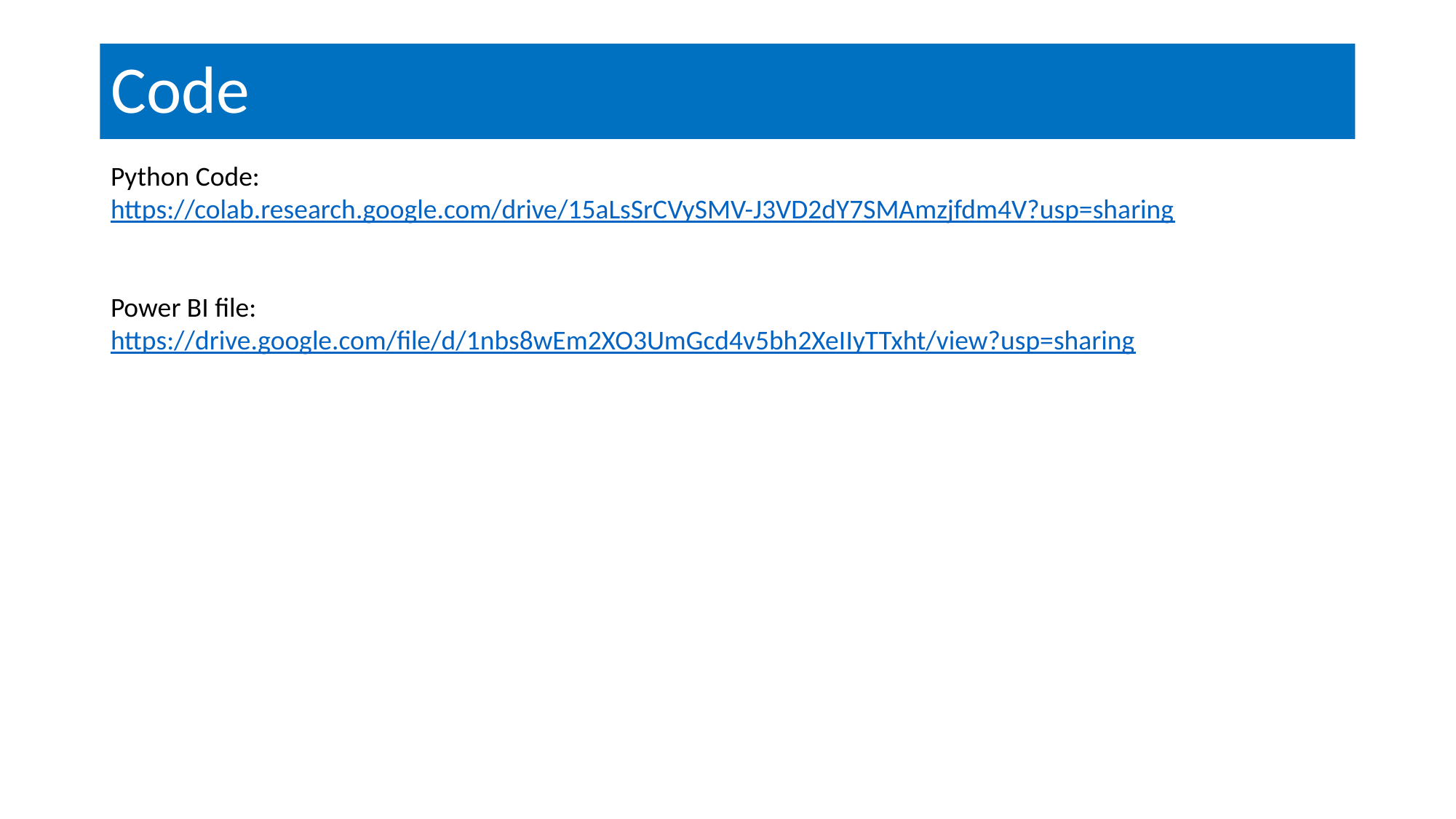

# Code
Python Code:
https://colab.research.google.com/drive/15aLsSrCVySMV-J3VD2dY7SMAmzjfdm4V?usp=sharing

Power BI file:
https://drive.google.com/file/d/1nbs8wEm2XO3UmGcd4v5bh2XeIIyTTxht/view?usp=sharing